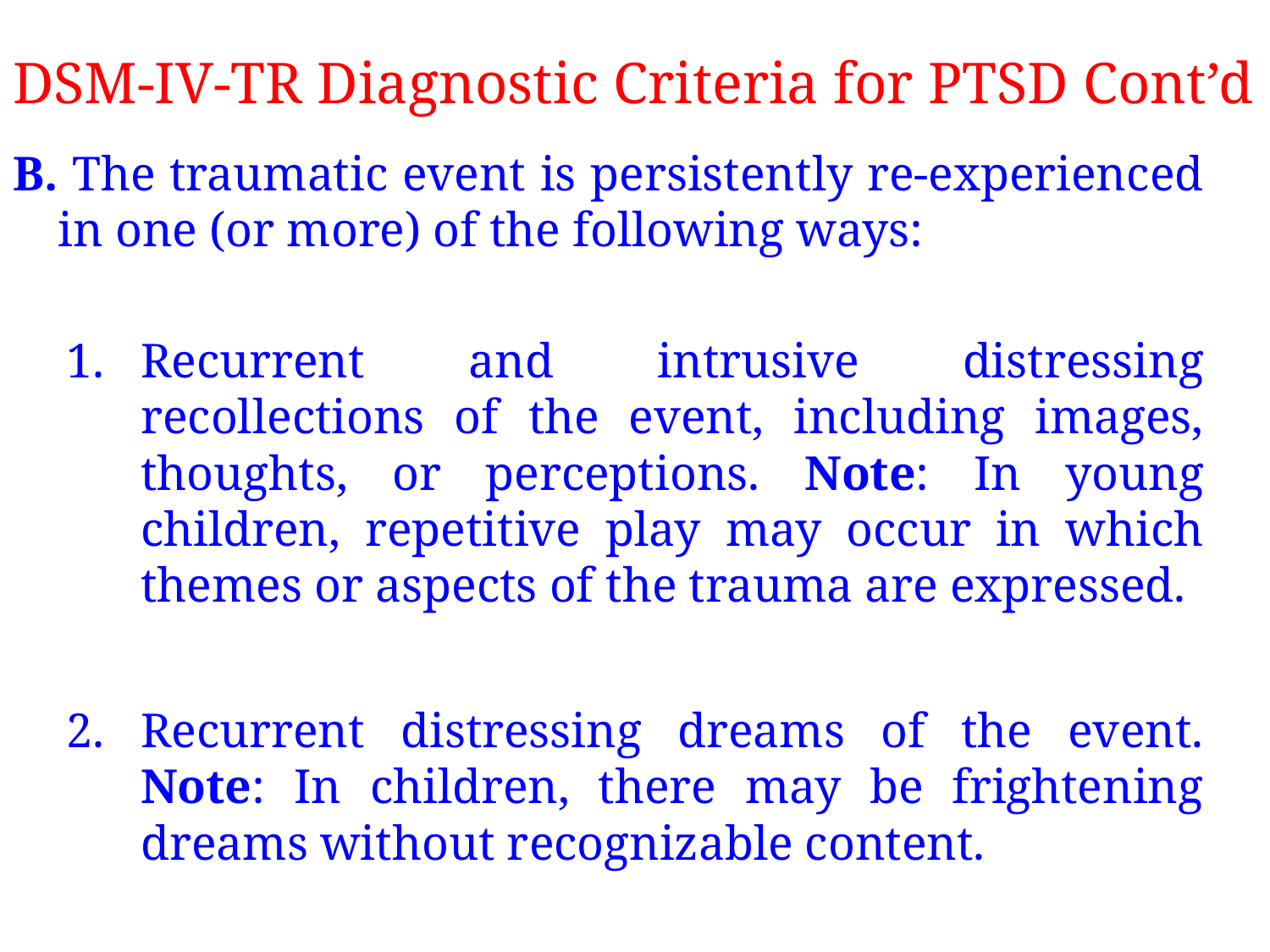

# DSM-IV-TR Diagnostic Criteria for PTSD Cont’d
B. The traumatic event is persistently re-experienced in one (or more) of the following ways:

Recurrent and intrusive distressing recollections of the event, including images, thoughts, or perceptions. Note: In young children, repetitive play may occur in which themes or aspects of the trauma are expressed.

Recurrent distressing dreams of the event. Note: In children, there may be frightening dreams without recognizable content.